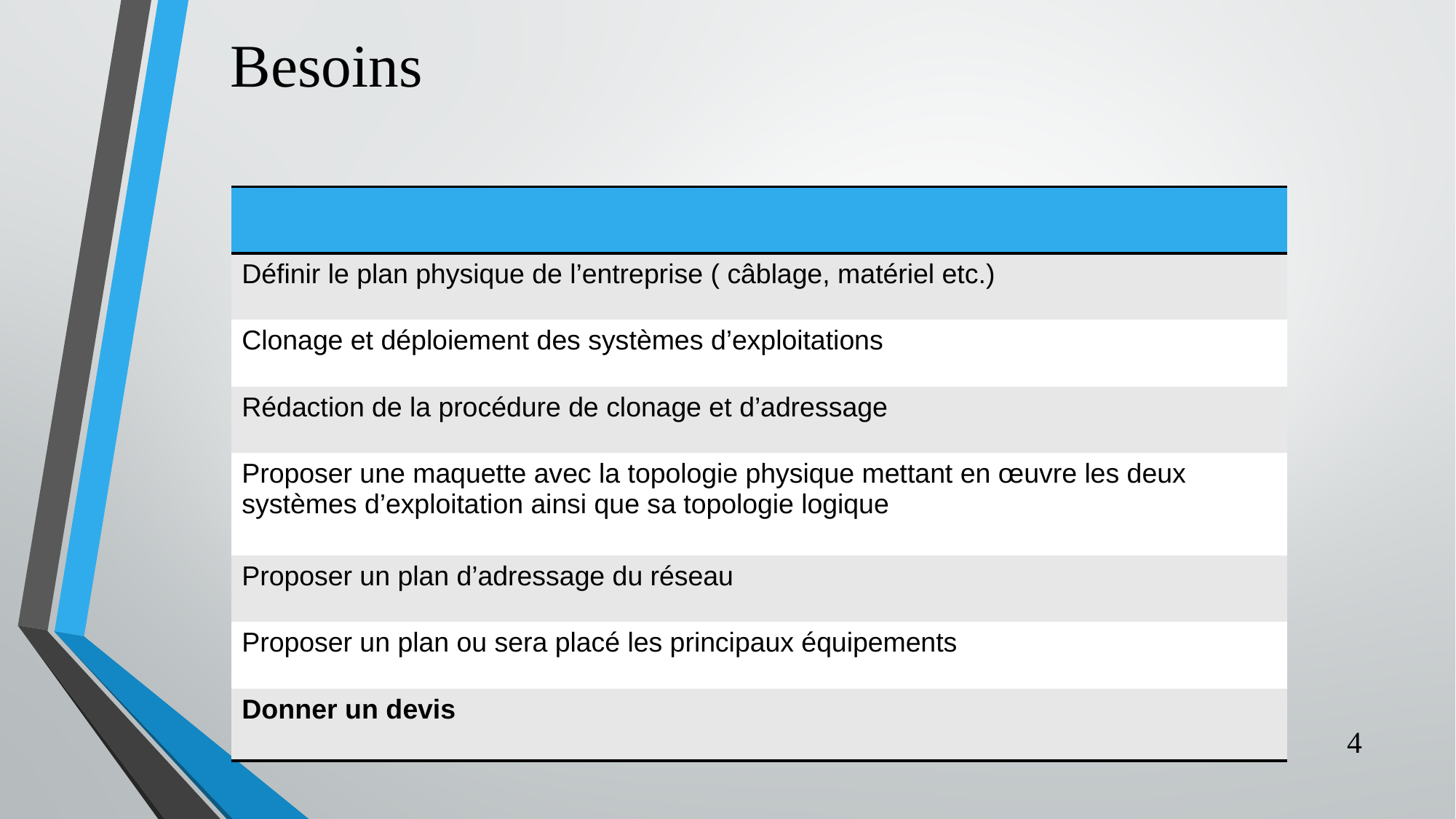

# Besoins
|  |
| --- |
| Définir le plan physique de l’entreprise ( câblage, matériel etc.) |
| Clonage et déploiement des systèmes d’exploitations |
| Rédaction de la procédure de clonage et d’adressage |
| Proposer une maquette avec la topologie physique mettant en œuvre les deux systèmes d’exploitation ainsi que sa topologie logique |
| Proposer un plan d’adressage du réseau |
| Proposer un plan ou sera placé les principaux équipements |
| Donner un devis |
4